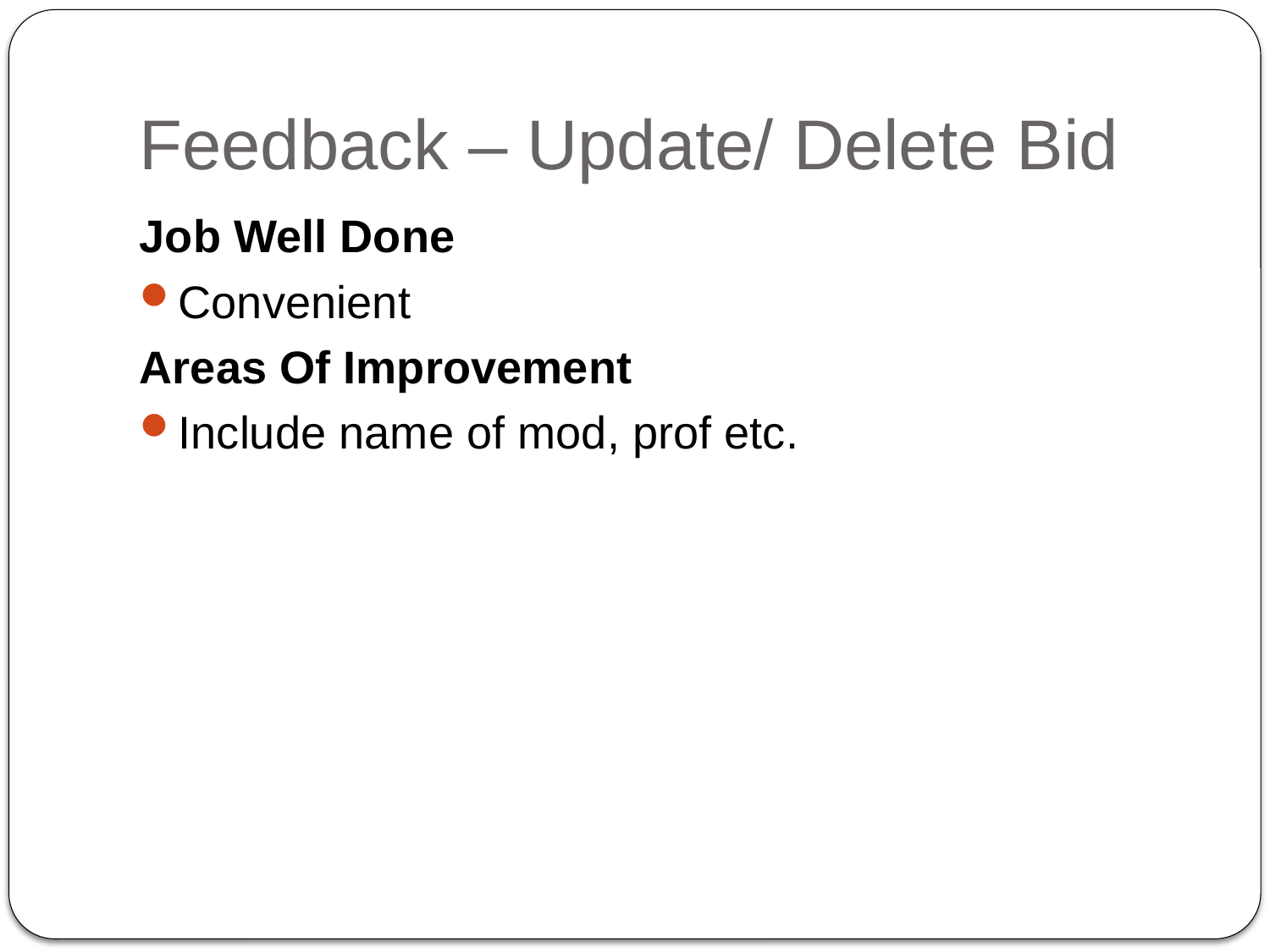

# Feedback – Update/ Delete Bid
Job Well Done
Convenient
Areas Of Improvement
Include name of mod, prof etc.